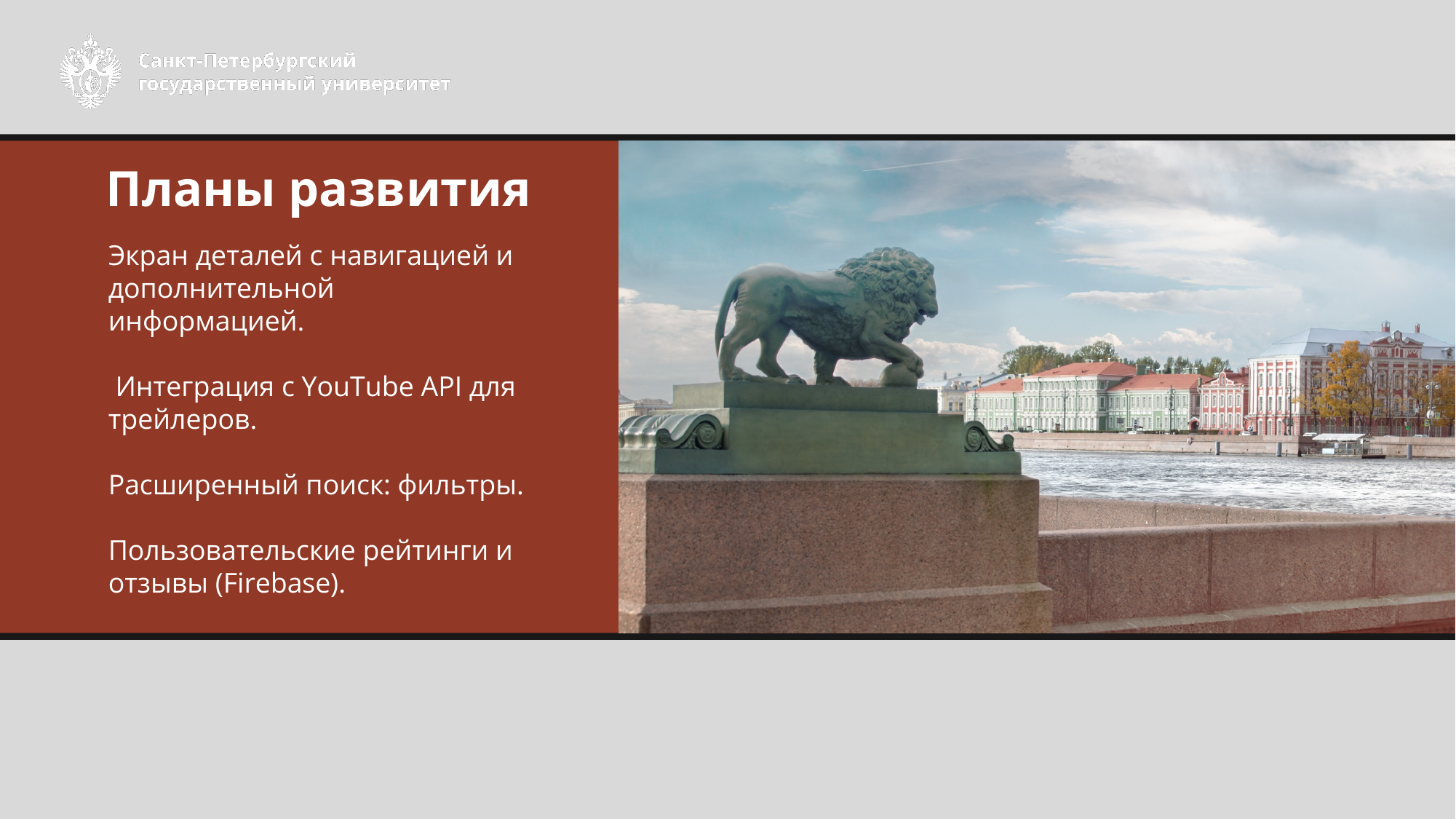

Планы развития
Экран деталей с навигацией и дополнительной информацией.

 Интеграция с YouTube API для трейлеров.

Расширенный поиск: фильтры.

Пользовательские рейтинги и отзывы (Firebase).